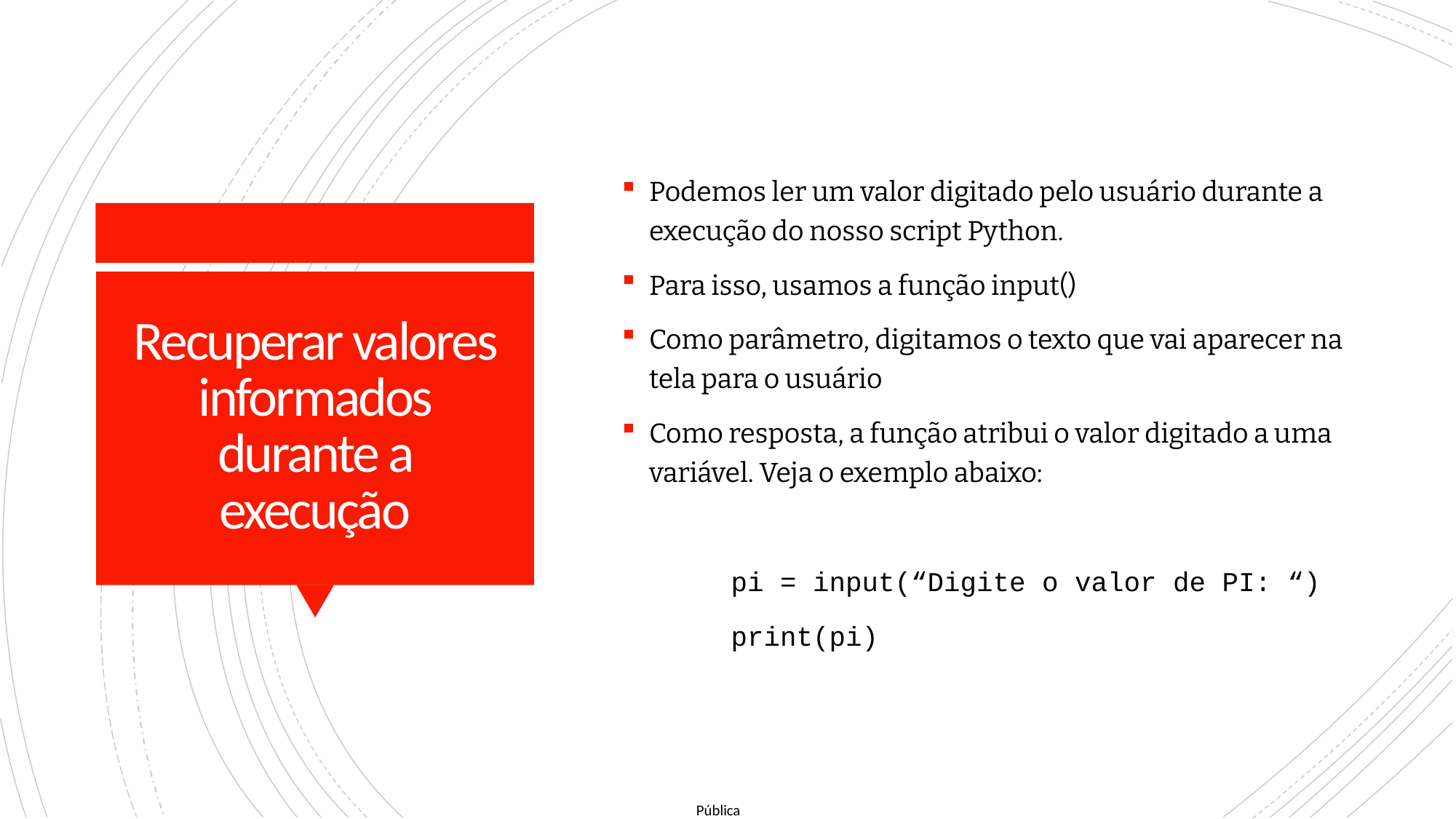

Podemos ler um valor digitado pelo usuário durante a execução do nosso script Python.
Para isso, usamos a função input()
Como parâmetro, digitamos o texto que vai aparecer na tela para o usuário
Como resposta, a função atribui o valor digitado a uma variável. Veja o exemplo abaixo:

	pi = input(“Digite o valor de PI: “)
	print(pi)
# Recuperar valores informados durante a execução